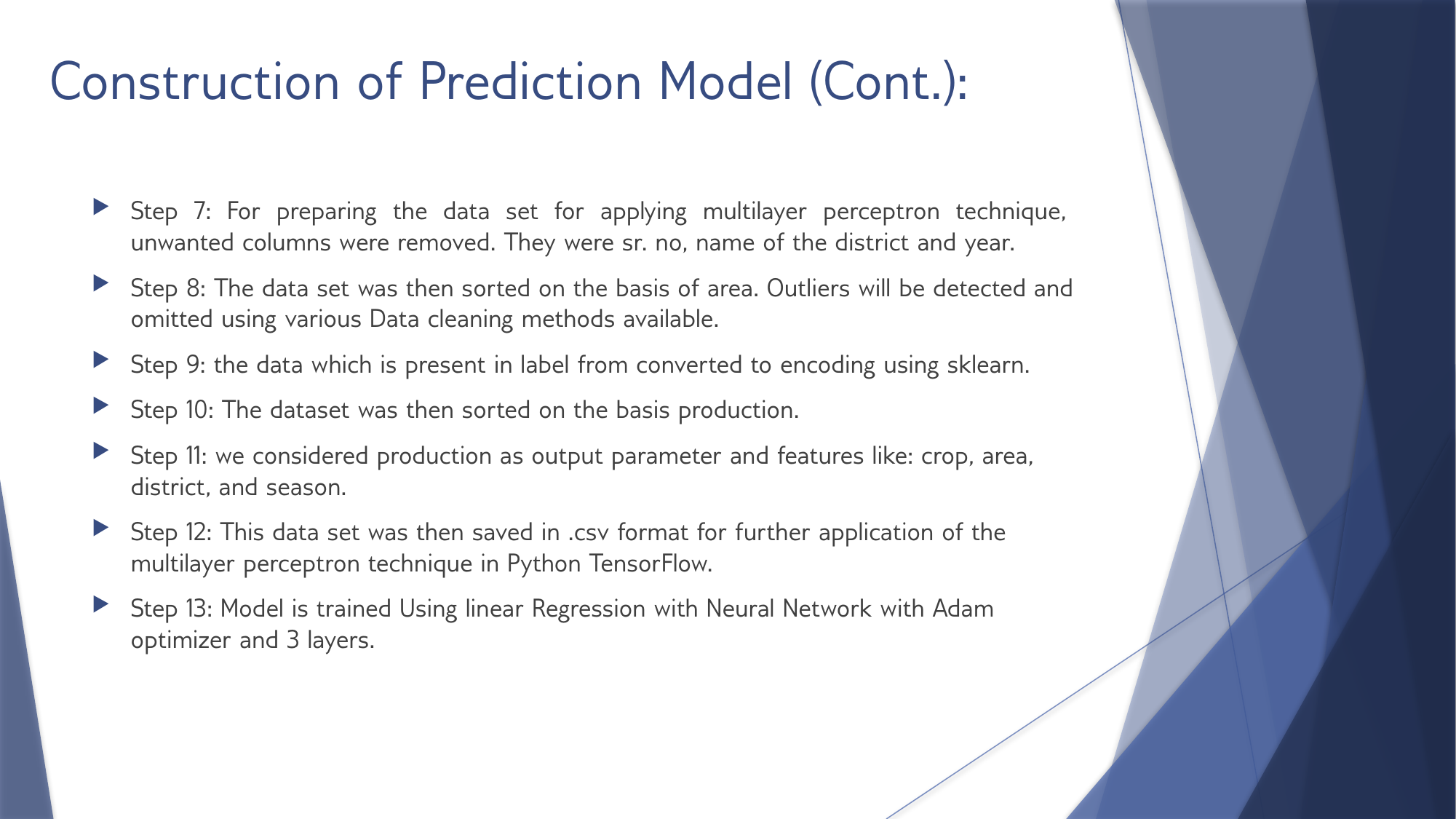

# Construction of Prediction Model (Cont.):
Step  7:  For  preparing  the  data  set  for  applying  multilayer  perceptron  technique,  unwanted columns were removed. They were sr. no, name of the district and year.
Step 8: The data set was then sorted on the basis of area. Outliers will be detected and omitted using various Data cleaning methods available.
Step 9: the data which is present in label from converted to encoding using sklearn.
Step 10: The dataset was then sorted on the basis production.
Step 11: we considered production as output parameter and features like: crop, area, district, and season.
Step 12: This data set was then saved in .csv format for further application of the multilayer perceptron technique in Python TensorFlow.
Step 13: Model is trained Using linear Regression with Neural Network with Adam optimizer and 3 layers.